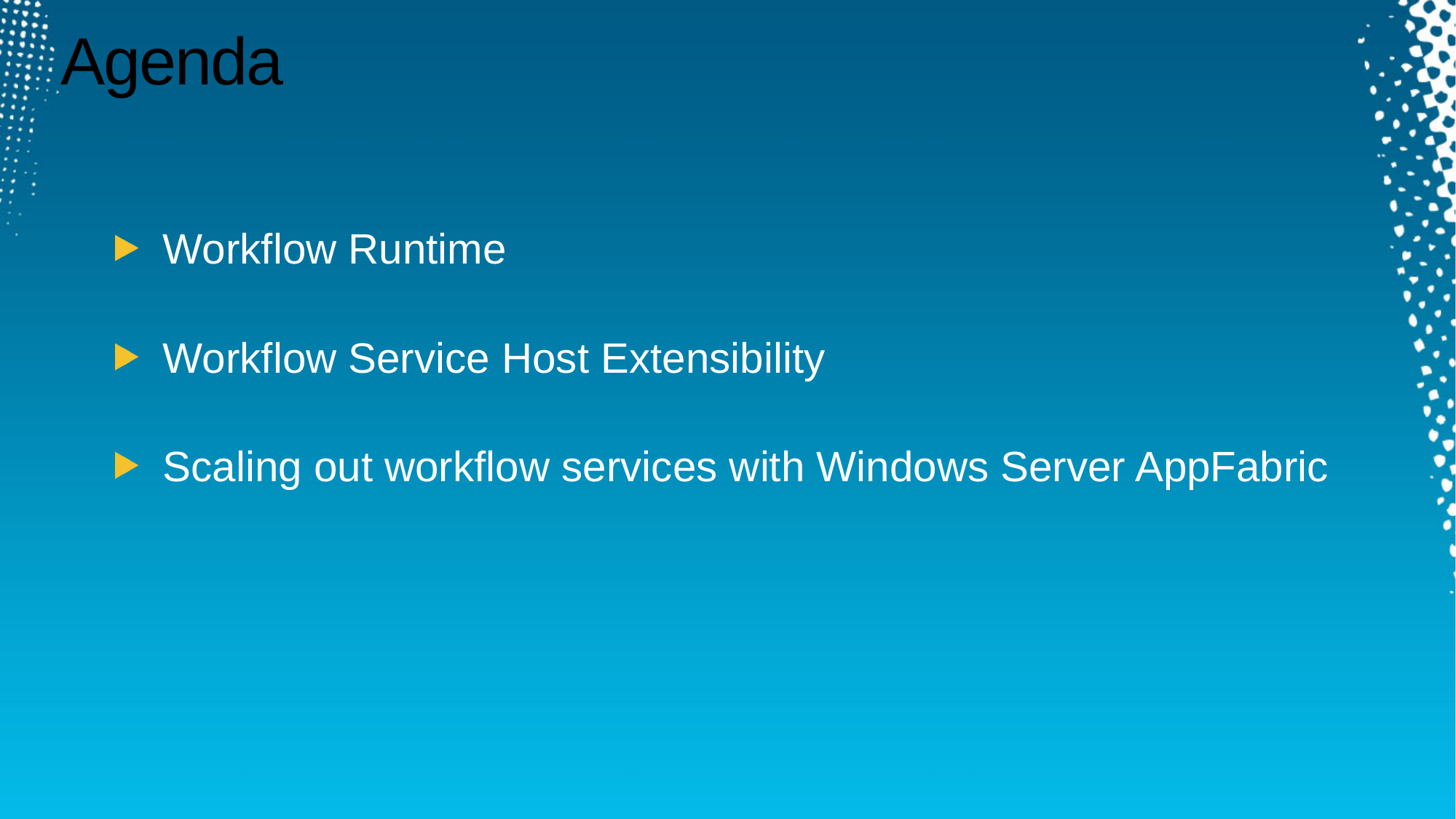

# Agenda
Workflow Runtime

Workflow Service Host Extensibility

Scaling out workflow services with Windows Server AppFabric